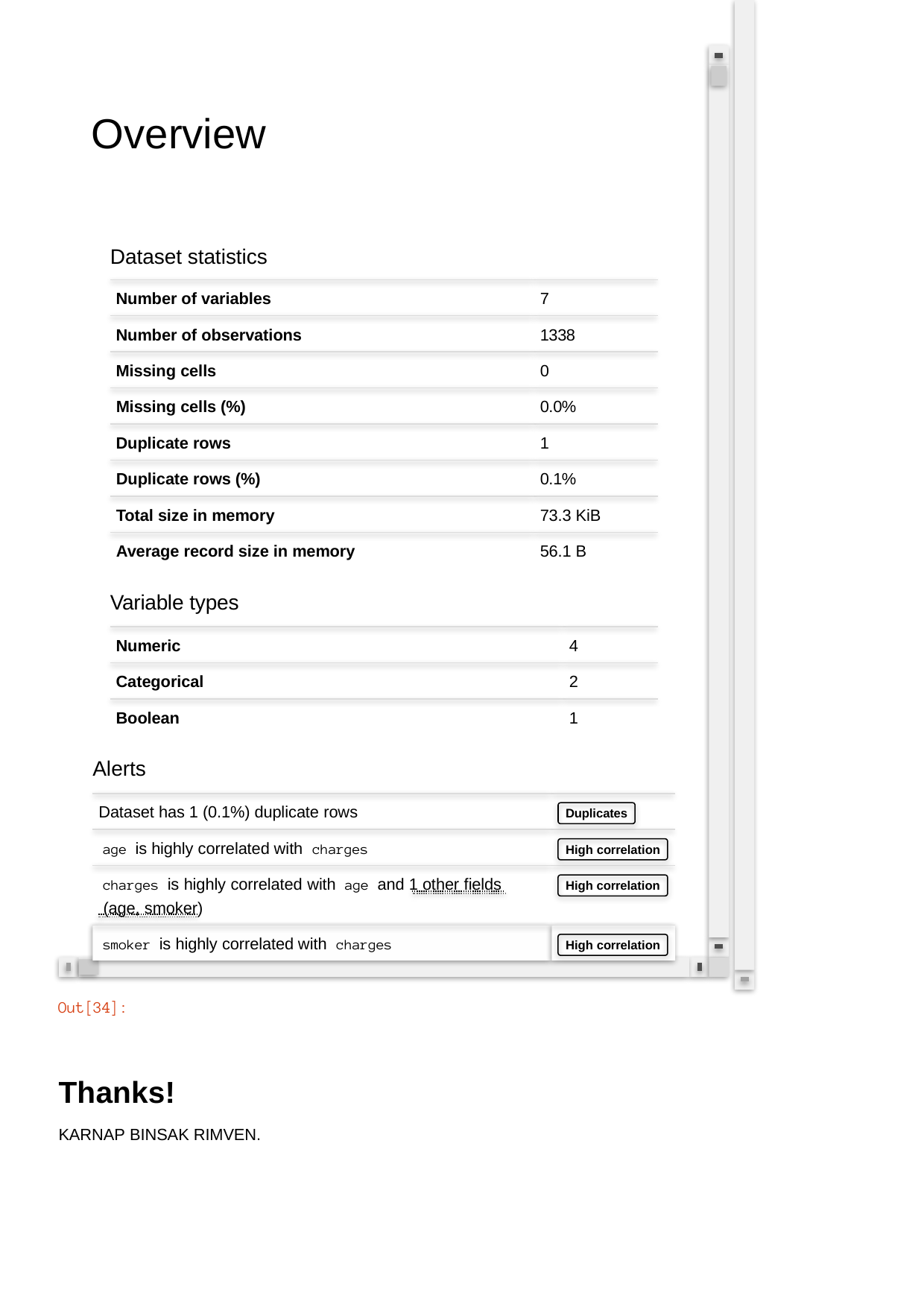

Overview

Dataset statistics

Number of variables

7

Number of observations	1338

Missing cells	0

Missing cells (%)	0.0%

Duplicate rows	1

Duplicate rows (%)	0.1%

Total size in memory	73.3 KiB

Average record size in memory	56.1 B
Variable types

Numeric

4

Categorical	2

Boolean	1
Alerts

Dataset has 1 (0.1%) duplicate rows

Duplicates

age is highly correlated with  charges	High correlation

charges is highly correlated with  age and 1 other fields
(age, smoker)
High correlation

smoker is highly correlated with  charges	High correlation

Out[34]:

Thanks!

KARNAP BINSAK RIMVEN.